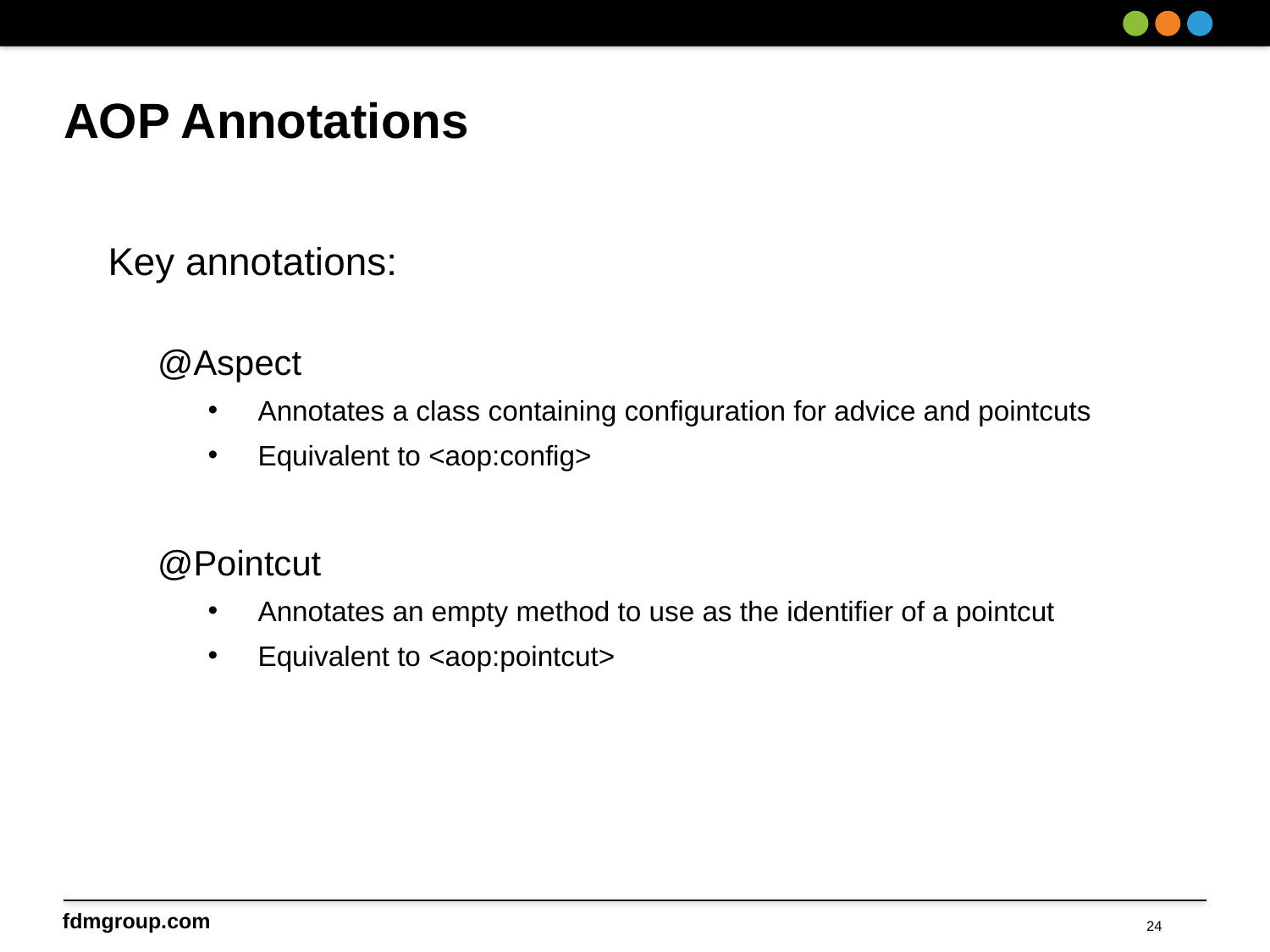

# AOP Annotations
Key annotations:
@Aspect
Annotates a class containing configuration for advice and pointcuts
Equivalent to <aop:config>

@Pointcut
Annotates an empty method to use as the identifier of a pointcut
Equivalent to <aop:pointcut>

24